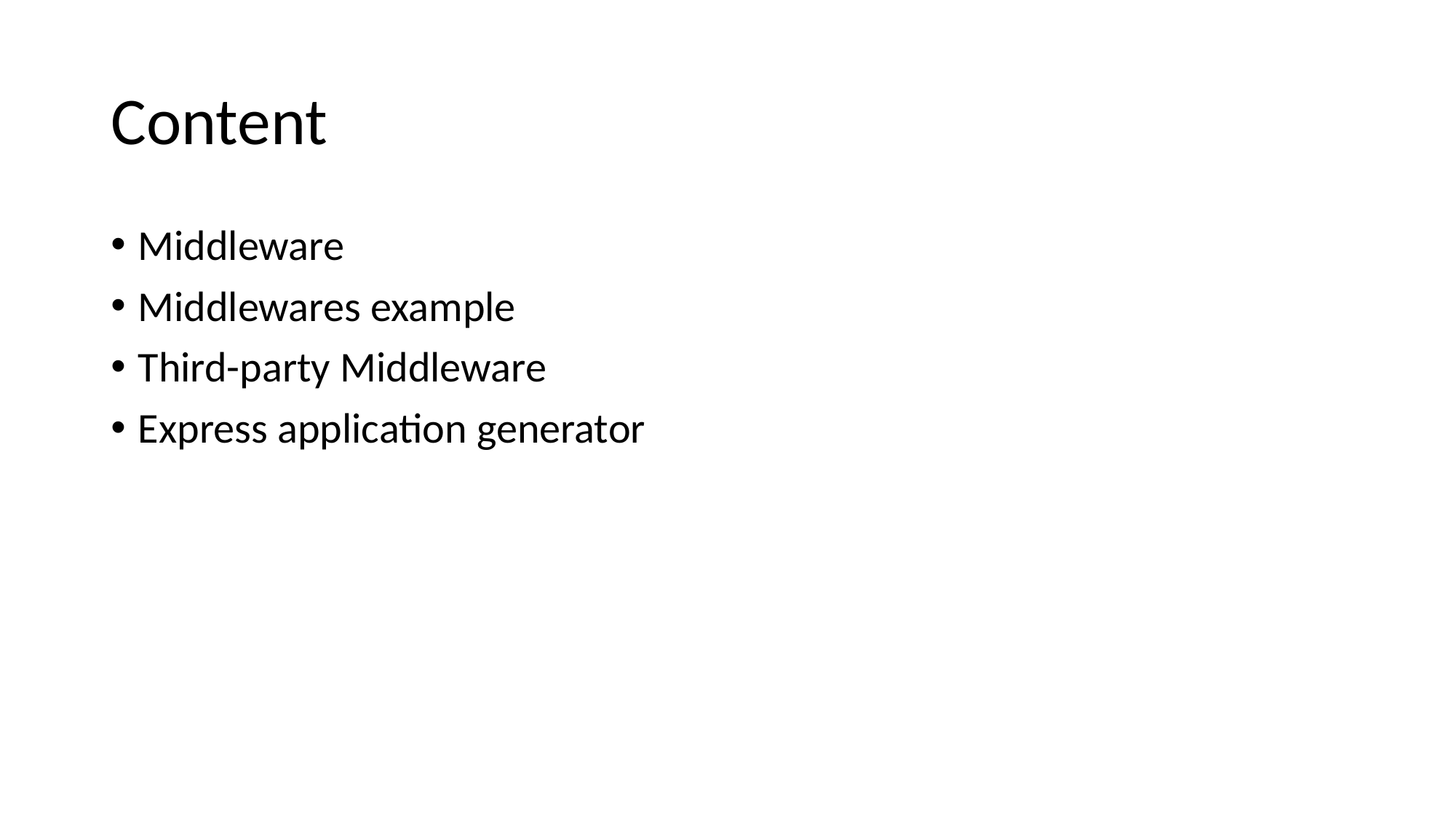

# Content
Middleware
Middlewares example
Third-party Middleware
Express application generator